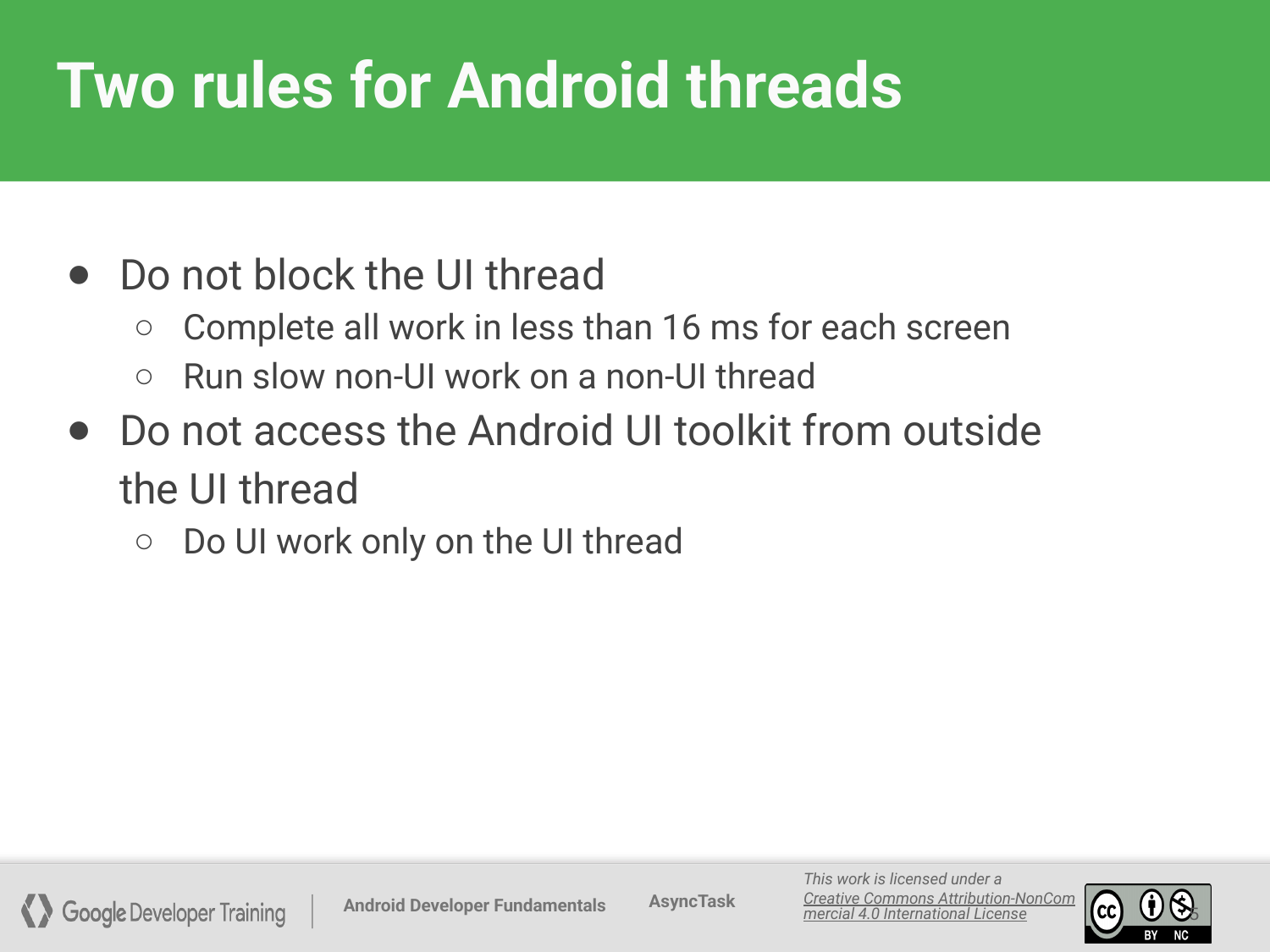

# Two rules for Android threads
Do not block the UI thread
Complete all work in less than 16 ms for each screen
Run slow non-UI work on a non-UI thread
Do not access the Android UI toolkit from outside
the UI thread
Do UI work only on the UI thread
5